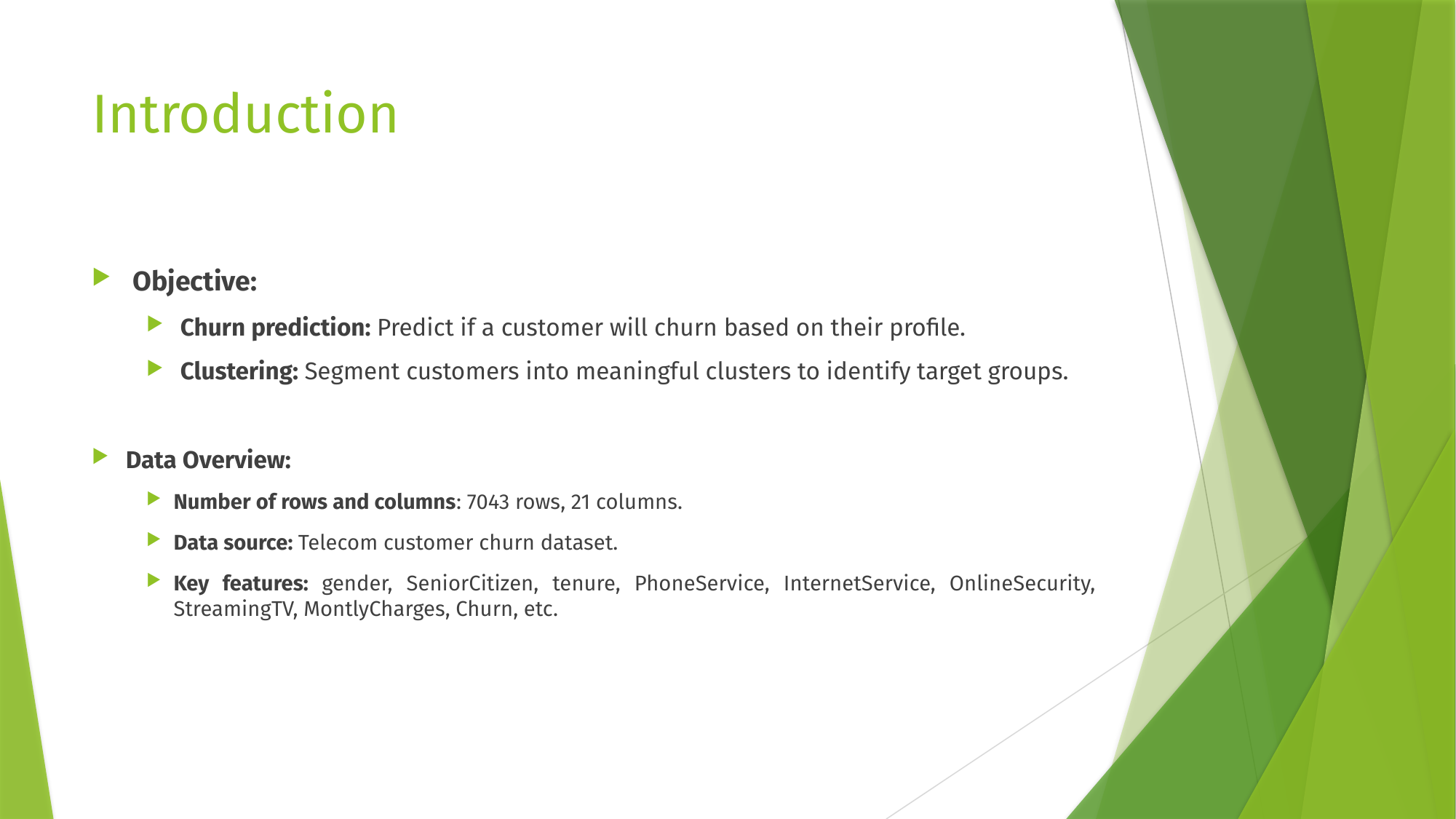

# Introduction
Objective:
Churn prediction: Predict if a customer will churn based on their profile.
Clustering: Segment customers into meaningful clusters to identify target groups.

Data Overview:
Number of rows and columns: 7043 rows, 21 columns.
Data source: Telecom customer churn dataset.
Key features: gender, SeniorCitizen, tenure, PhoneService, InternetService, OnlineSecurity, StreamingTV, MontlyCharges, Churn, etc.